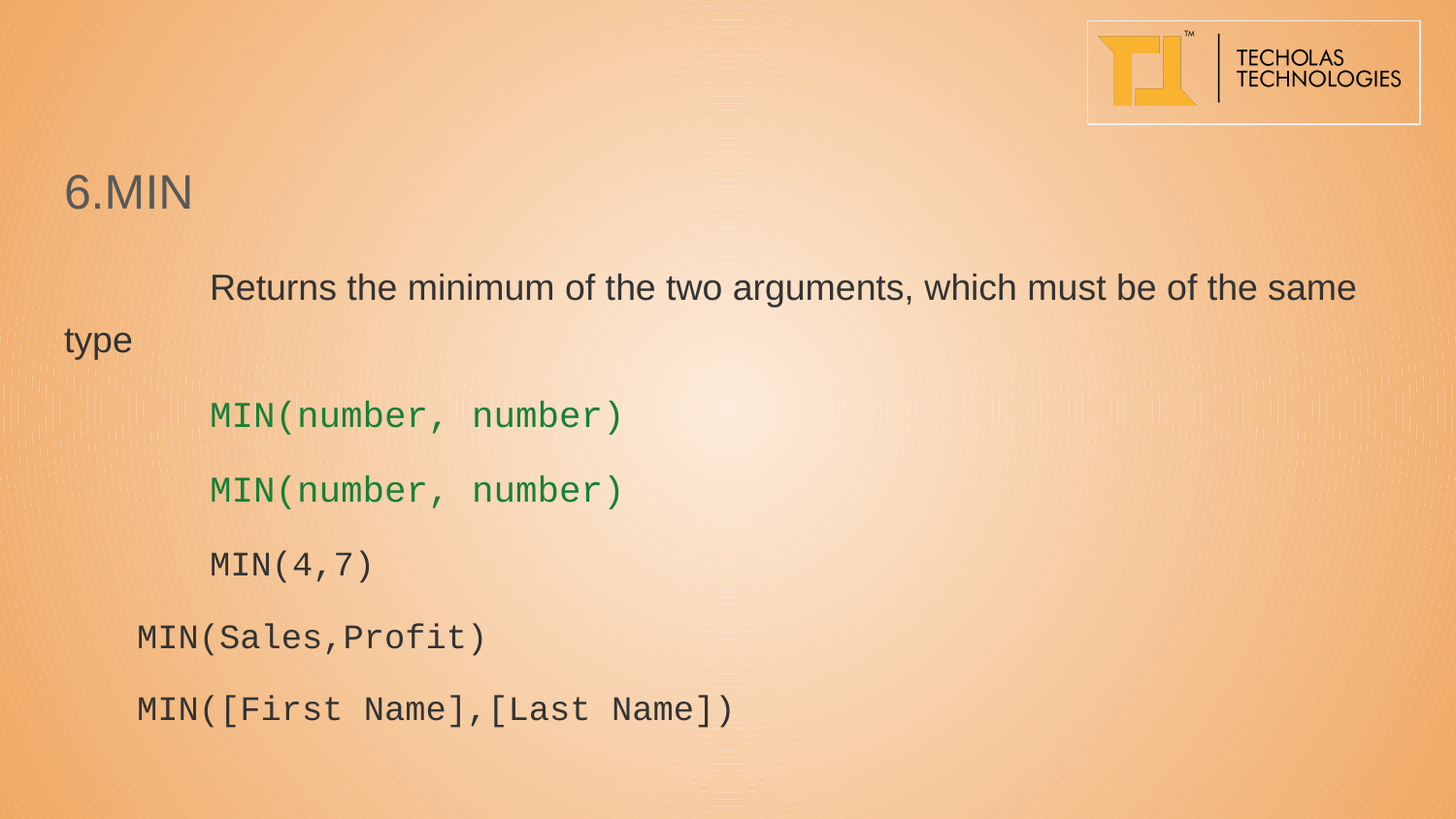

6.MIN
	Returns the minimum of the two arguments, which must be of the same type
	MIN(number, number)
	MIN(number, number)
	MIN(4,7)
MIN(Sales,Profit)
MIN([First Name],[Last Name])